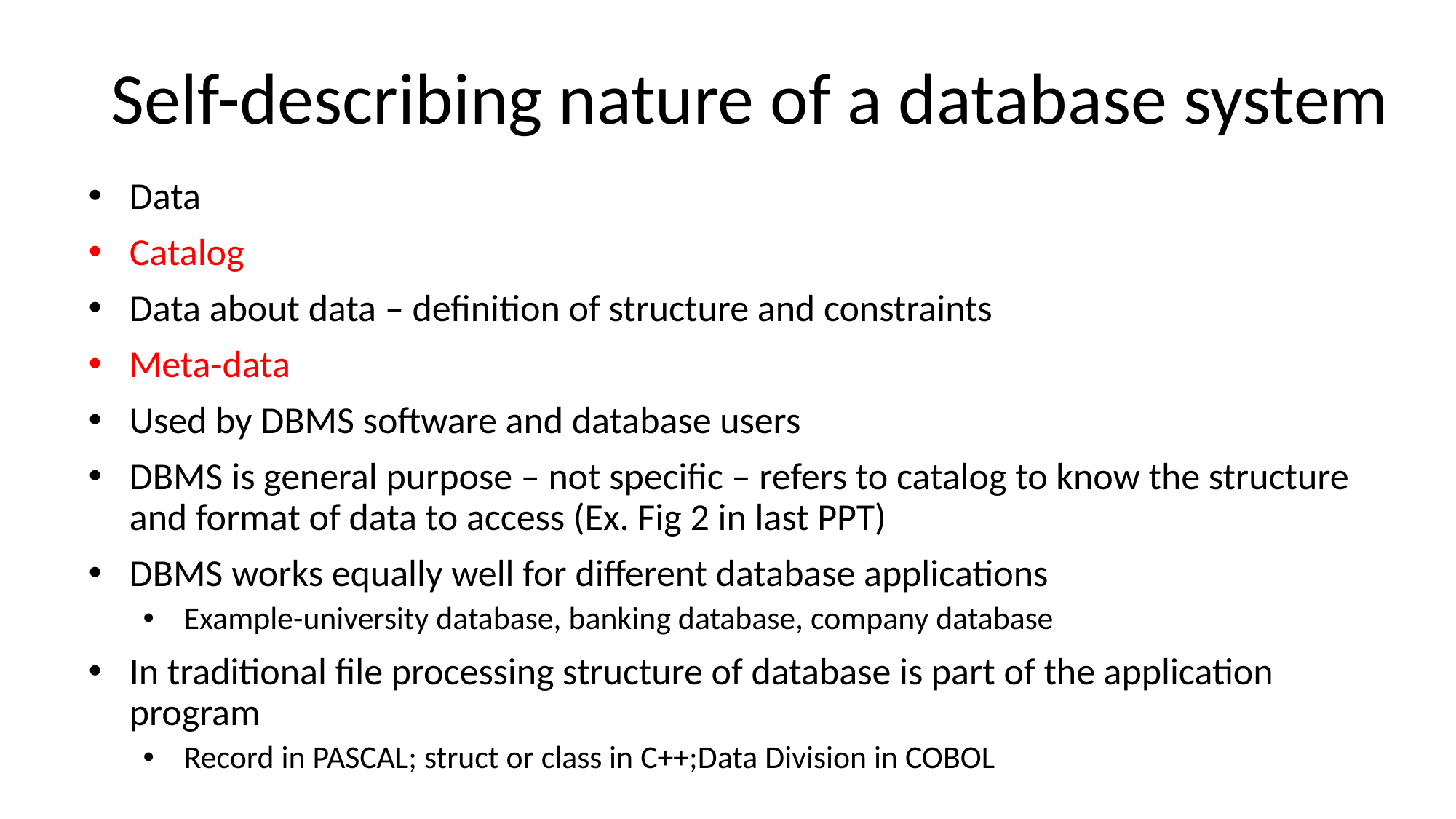

# Self-describing nature of a database system
Data
Catalog
Data about data – definition of structure and constraints
Meta-data
Used by DBMS software and database users
DBMS is general purpose – not specific – refers to catalog to know the structure and format of data to access (Ex. Fig 2 in last PPT)
DBMS works equally well for different database applications
Example-university database, banking database, company database
In traditional file processing structure of database is part of the application program
Record in PASCAL; struct or class in C++;Data Division in COBOL